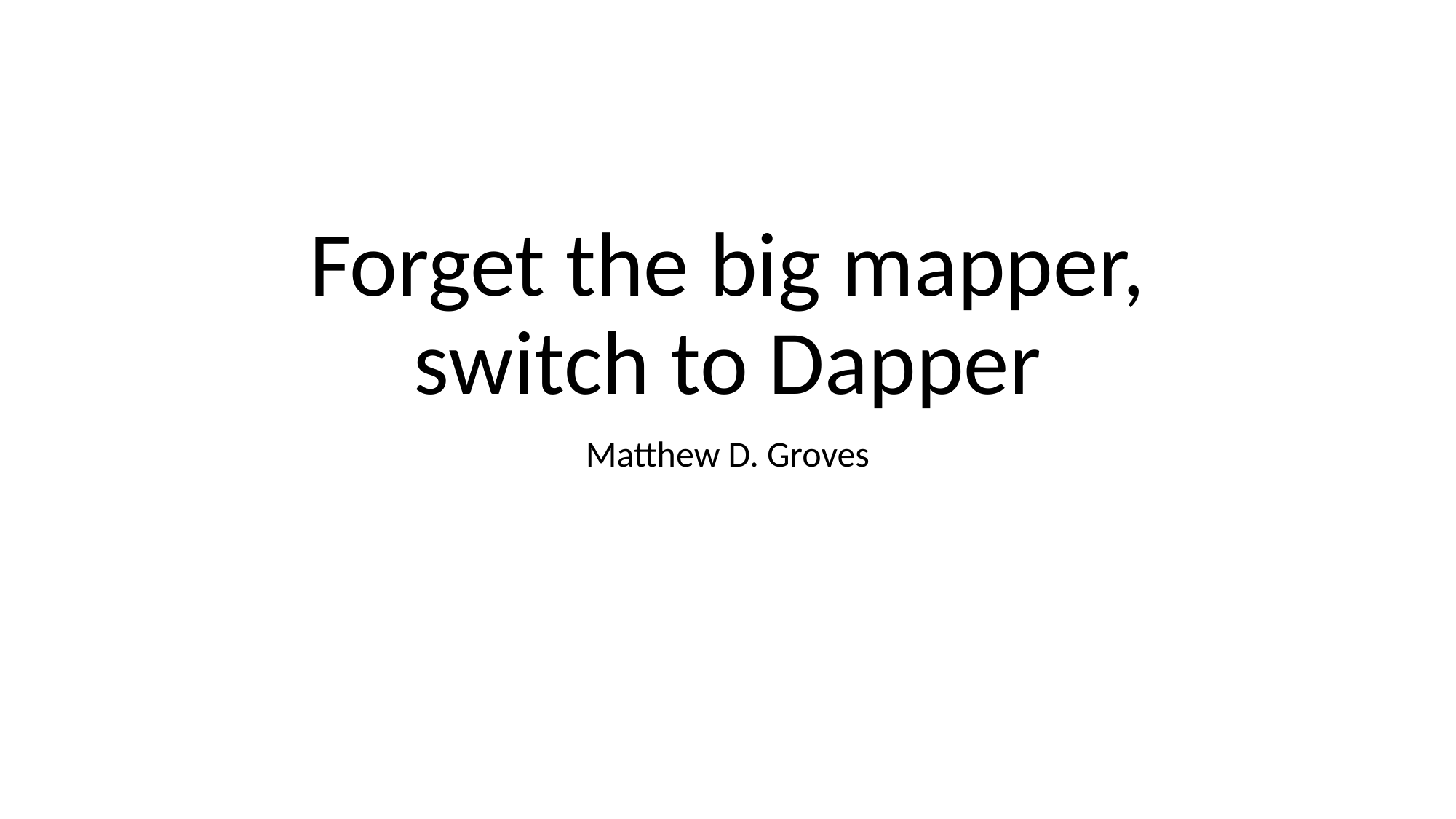

# Forget the big mapper, switch to Dapper
Matthew D. Groves